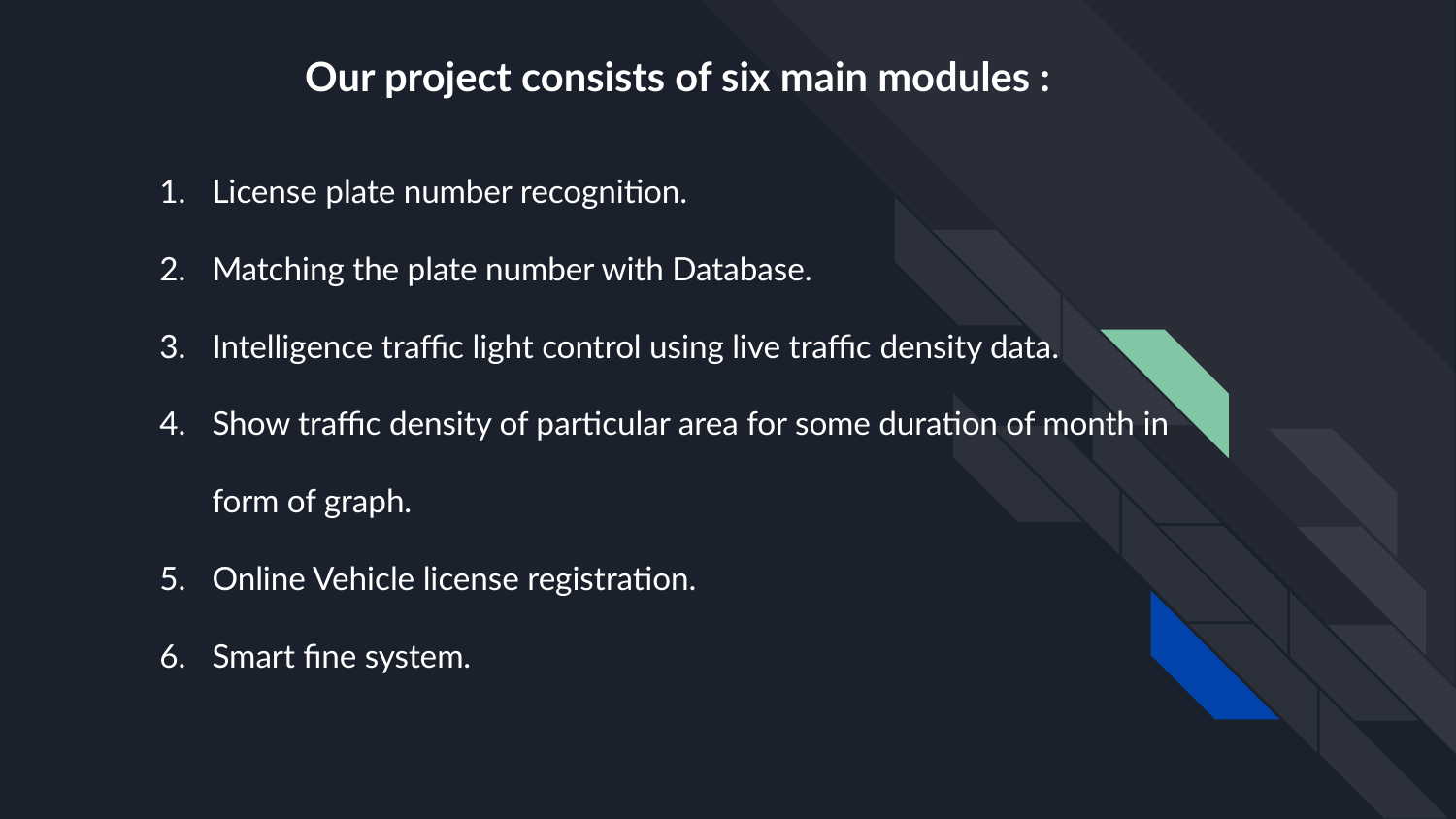

Our project consists of six main modules :
License plate number recognition.
Matching the plate number with Database.
Intelligence traffic light control using live traffic density data.
Show traffic density of particular area for some duration of month in form of graph.
Online Vehicle license registration.
Smart fine system.

# Selling your idea